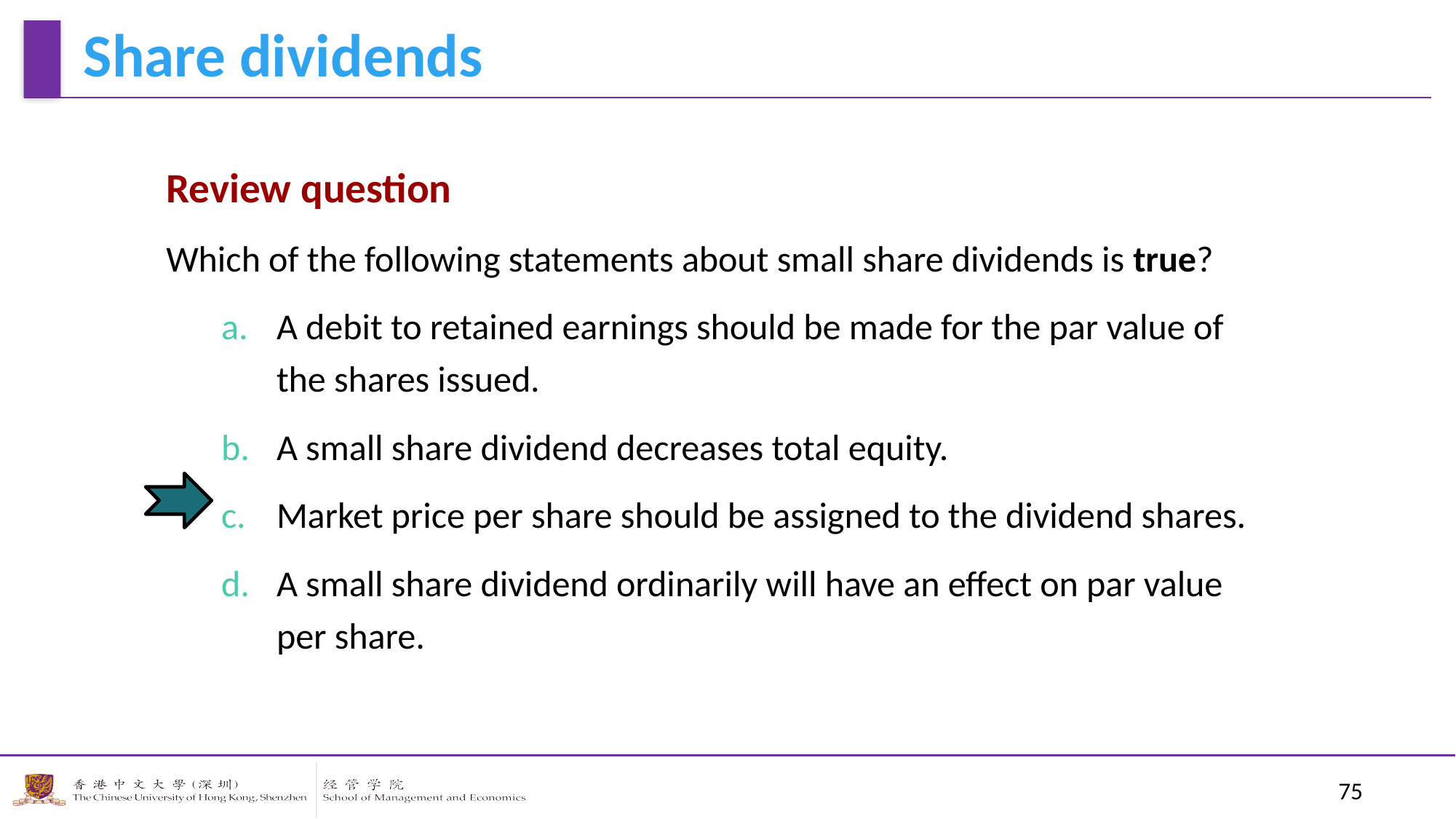

Share dividends
Review question
Which of the following statements about small share dividends is true?
A debit to retained earnings should be made for the par value of the shares issued.
A small share dividend decreases total equity.
Market price per share should be assigned to the dividend shares.
A small share dividend ordinarily will have an effect on par value per share.

75